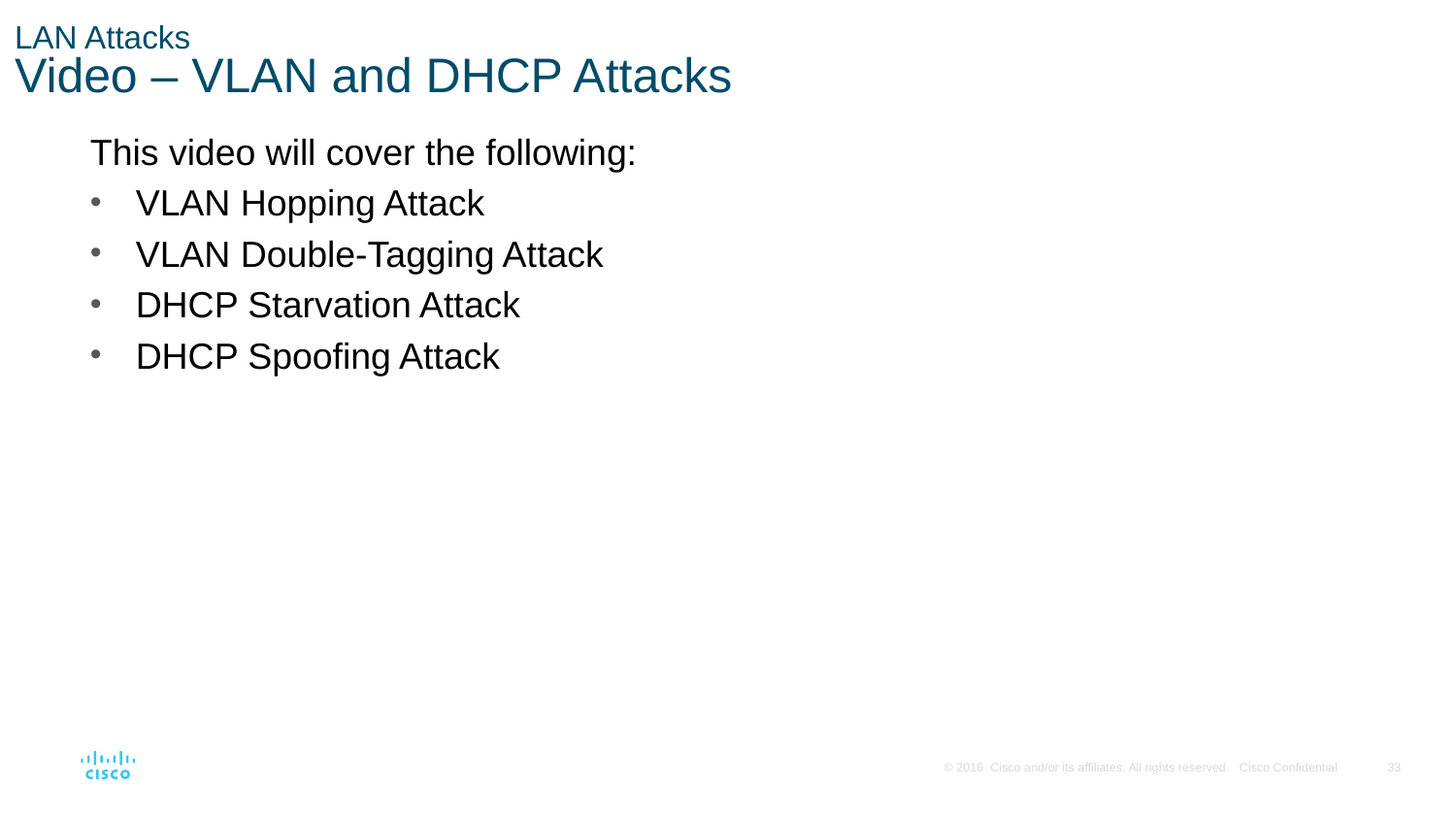

# LAN Attacks Video – VLAN and DHCP Attacks
This video will cover the following:
VLAN Hopping Attack
VLAN Double-Tagging Attack
DHCP Starvation Attack
DHCP Spoofing Attack